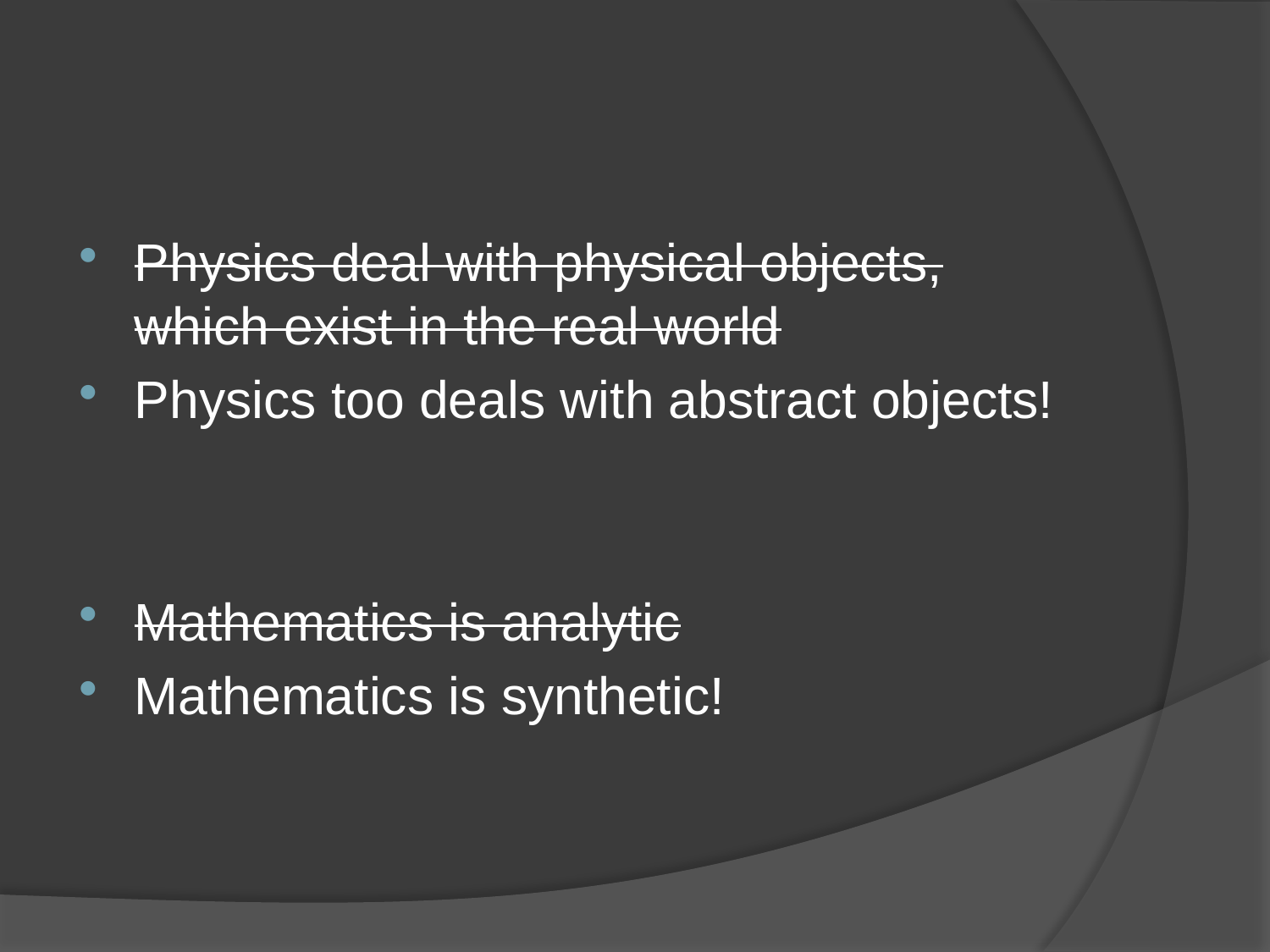

#
Physics deal with physical objects, which exist in the real world
Physics too deals with abstract objects!

Mathematics is analytic
Mathematics is synthetic!